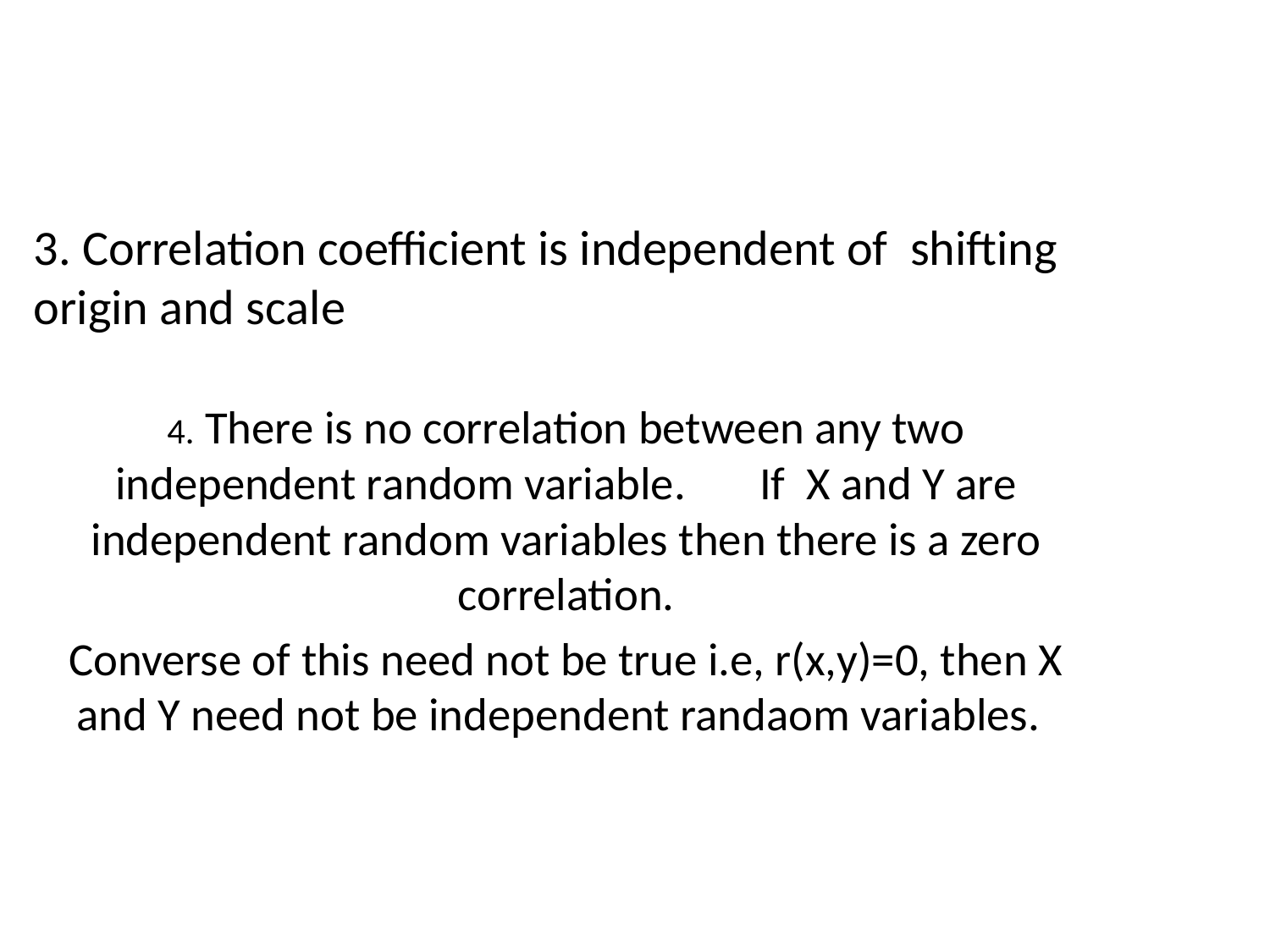

# 3. Correlation coefficient is independent of  shifting origin and scale
4. There is no correlation between any two independent random variable.       If  X and Y are independent random variables then there is a zero correlation.
Converse of this need not be true i.e, r(x,y)=0, then X and Y need not be independent randaom variables.